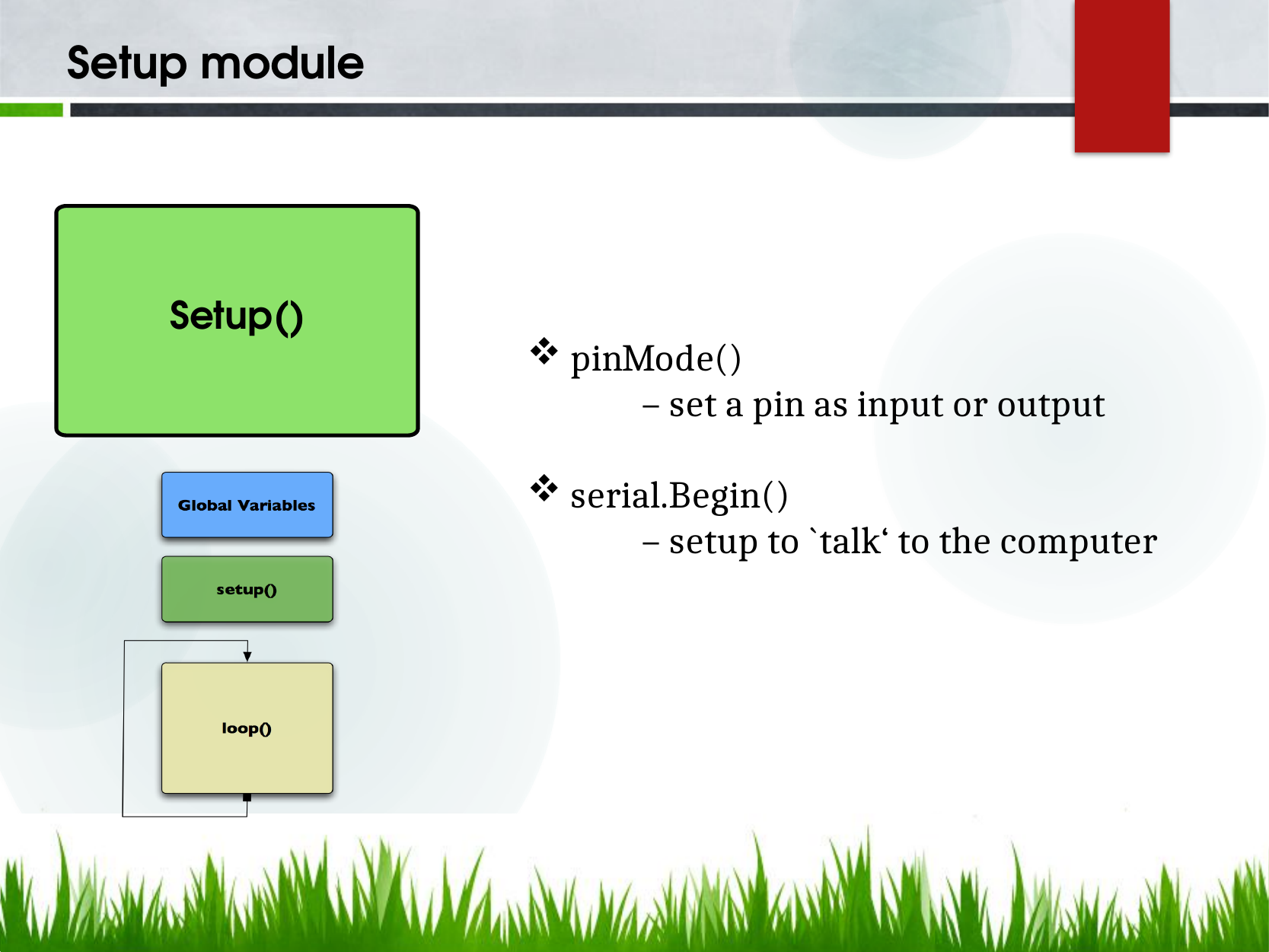

Setup module

pinMode()
	– set a pin as input or output

serial.Begin()
	– setup to `talk‘ to the computer

Setup()